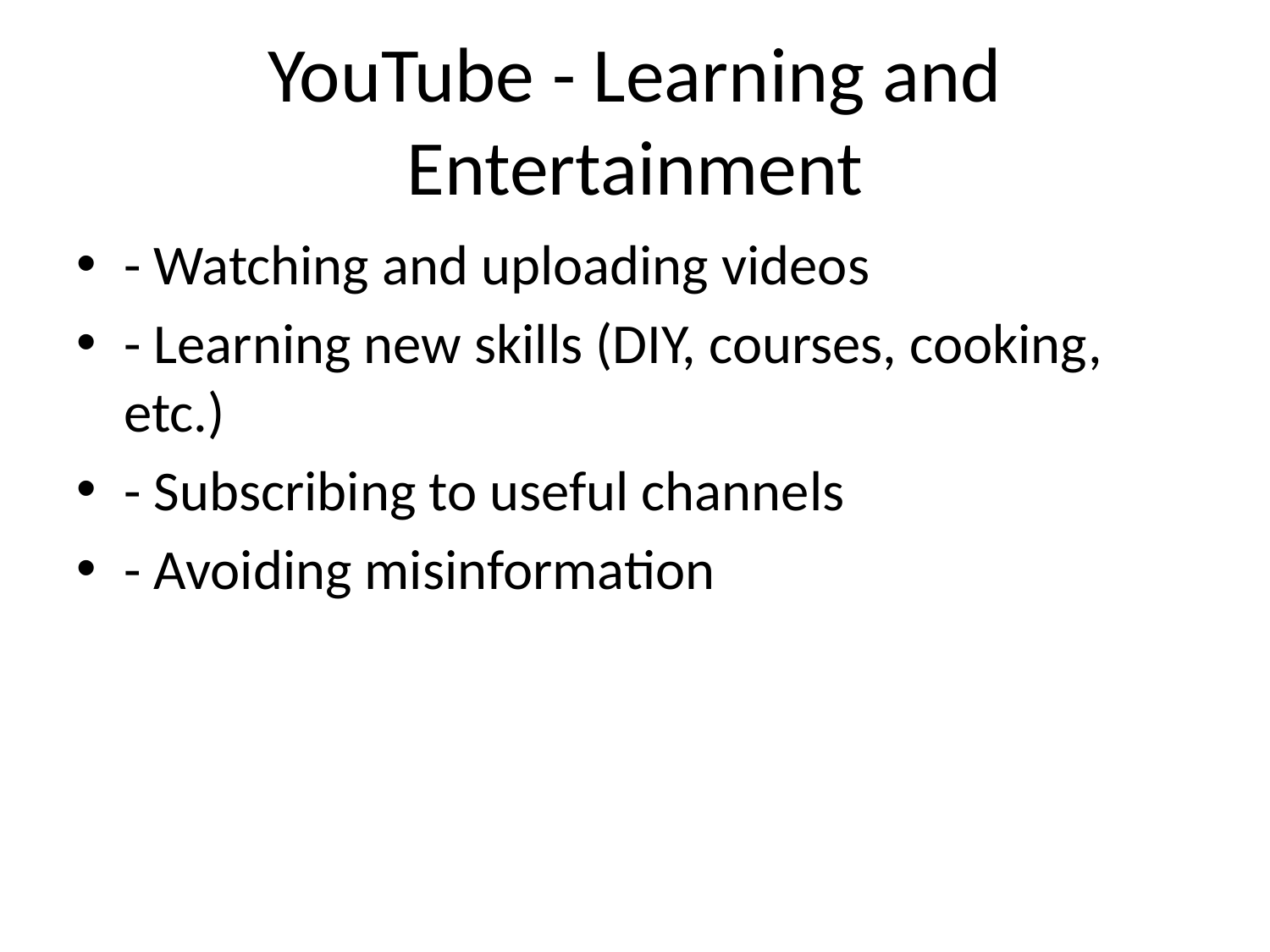

# YouTube - Learning and Entertainment
- Watching and uploading videos
- Learning new skills (DIY, courses, cooking, etc.)
- Subscribing to useful channels
- Avoiding misinformation